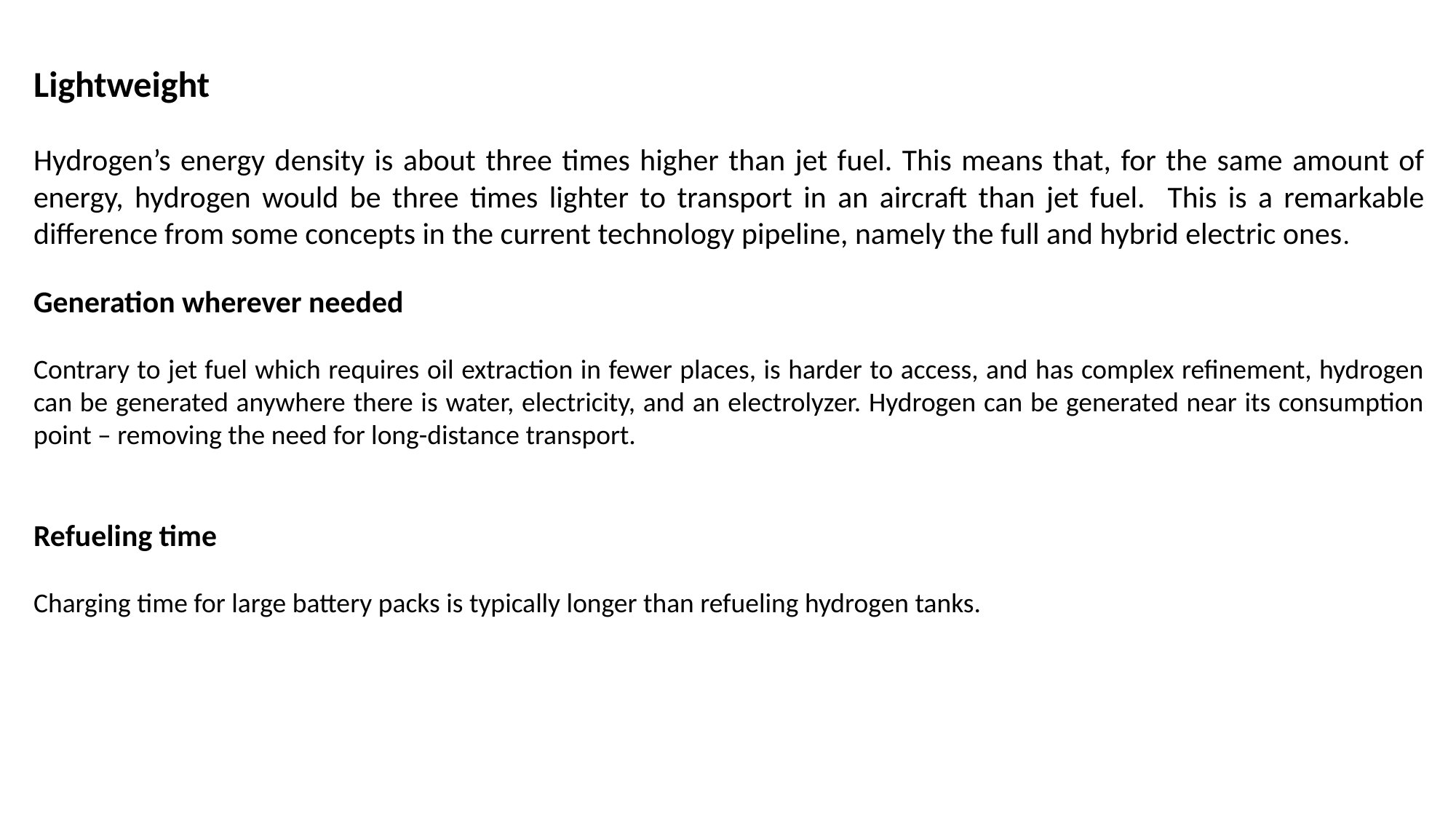

Lightweight

Hydrogen’s energy density is about three times higher than jet fuel. This means that, for the same amount of energy, hydrogen would be three times lighter to transport in an aircraft than jet fuel.  This is a remarkable difference from some concepts in the current technology pipeline, namely the full and hybrid electric ones.

Generation wherever needed

Contrary to jet fuel which requires oil extraction in fewer places, is harder to access, and has complex refinement, hydrogen can be generated anywhere there is water, electricity, and an electrolyzer. Hydrogen can be generated near its consumption point – removing the need for long-distance transport.

Refueling time

Charging time for large battery packs is typically longer than refueling hydrogen tanks.